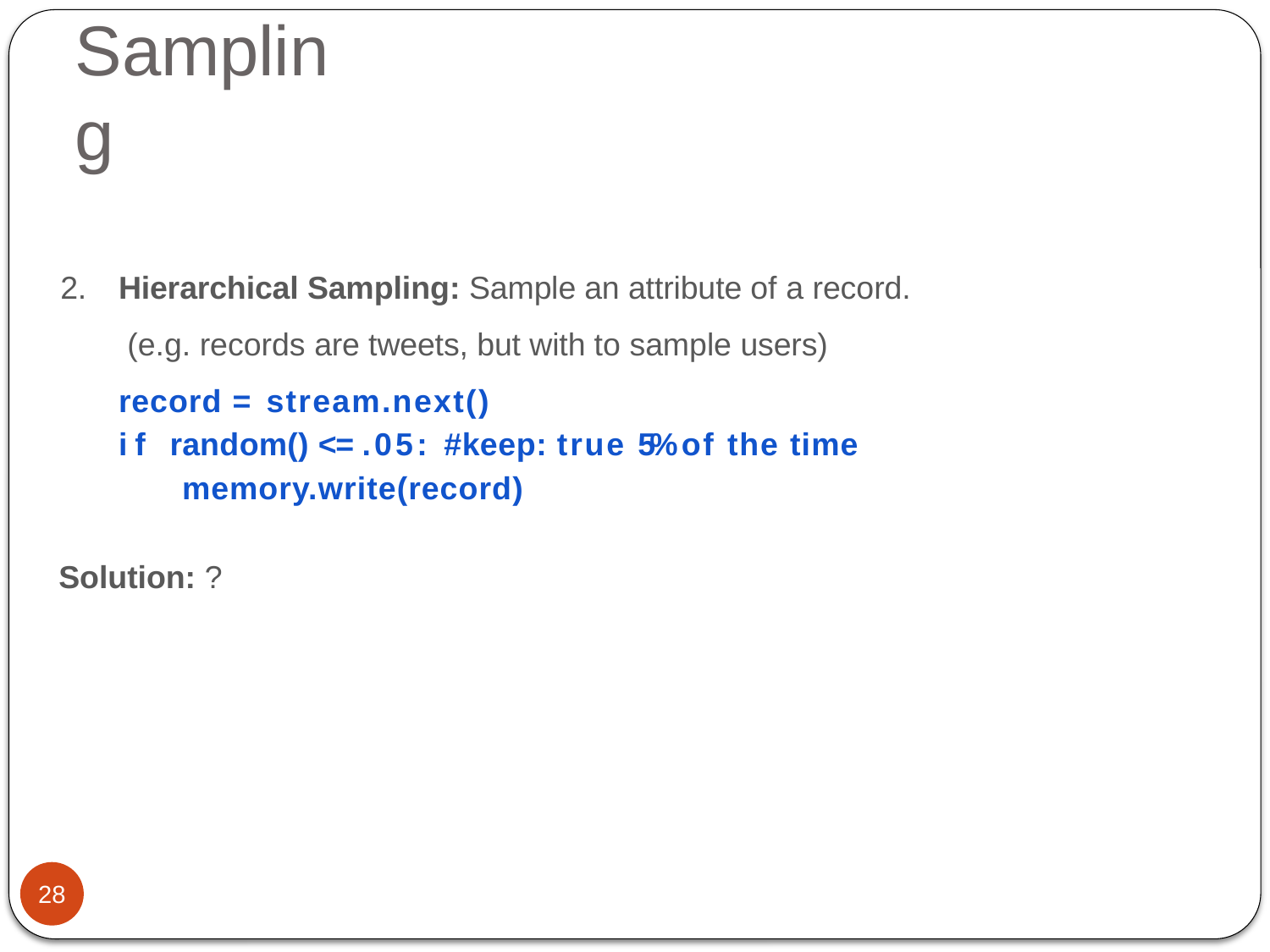

# Sampling
2.	Hierarchical Sampling: Sample an attribute of a record.  (e.g. records are tweets, but with to sample users)  record = stream.next()
if random() <= .05: #keep: true 5% of the time  memory.write(record)

Solution: ?
28